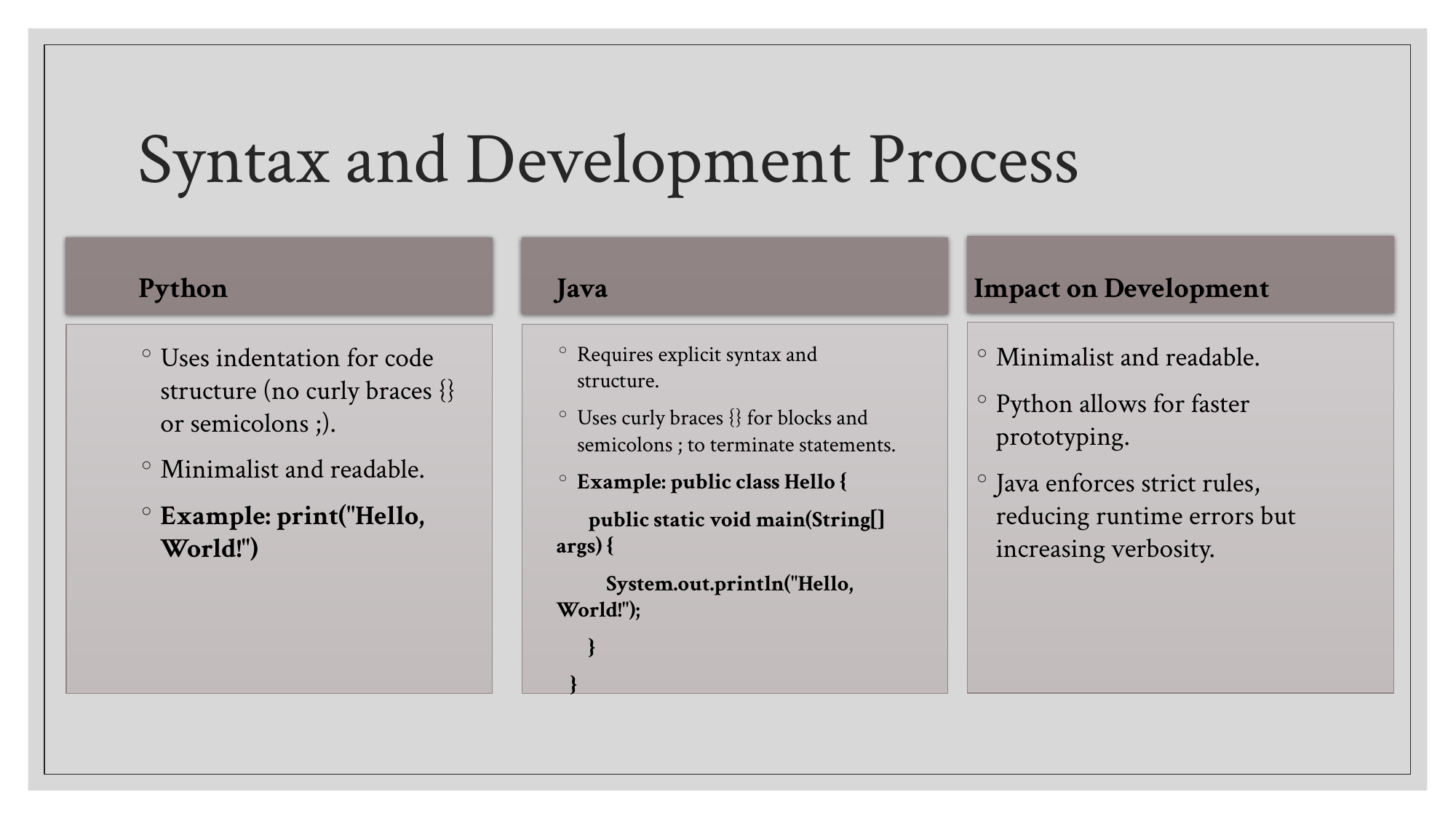

# Syntax and Development Process

Impact on Development
Python
Java

Minimalist and readable.
Python allows for faster prototyping.
Java enforces strict rules, reducing runtime errors but increasing verbosity.

Requires explicit syntax and structure.
Uses curly braces {} for blocks and semicolons ; to terminate statements.
Example: public class Hello {
       public static void main(String[] args) {
           System.out.println("Hello, World!");
       }
   }
Uses indentation for code structure (no curly braces {} or semicolons ;).
Minimalist and readable.
Example: print("Hello, World!")